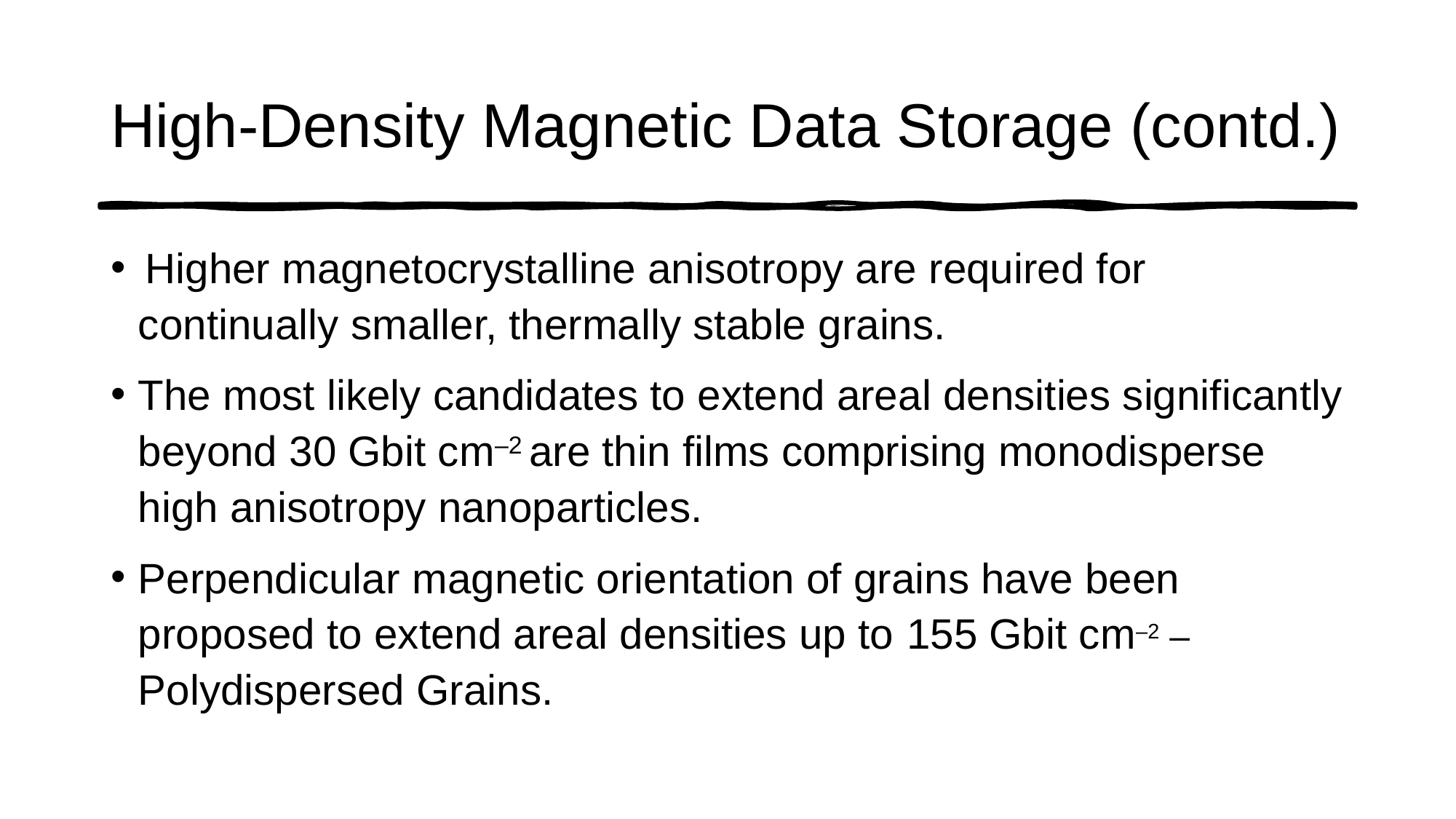

# High-Density Magnetic Data Storage (contd.)
 Higher magnetocrystalline anisotropy are required for continually smaller, thermally stable grains.
The most likely candidates to extend areal densities significantly beyond 30 Gbit cm–2 are thin films comprising monodisperse high anisotropy nanoparticles.
Perpendicular magnetic orientation of grains have been proposed to extend areal densities up to 155 Gbit cm–2 – Polydispersed Grains.